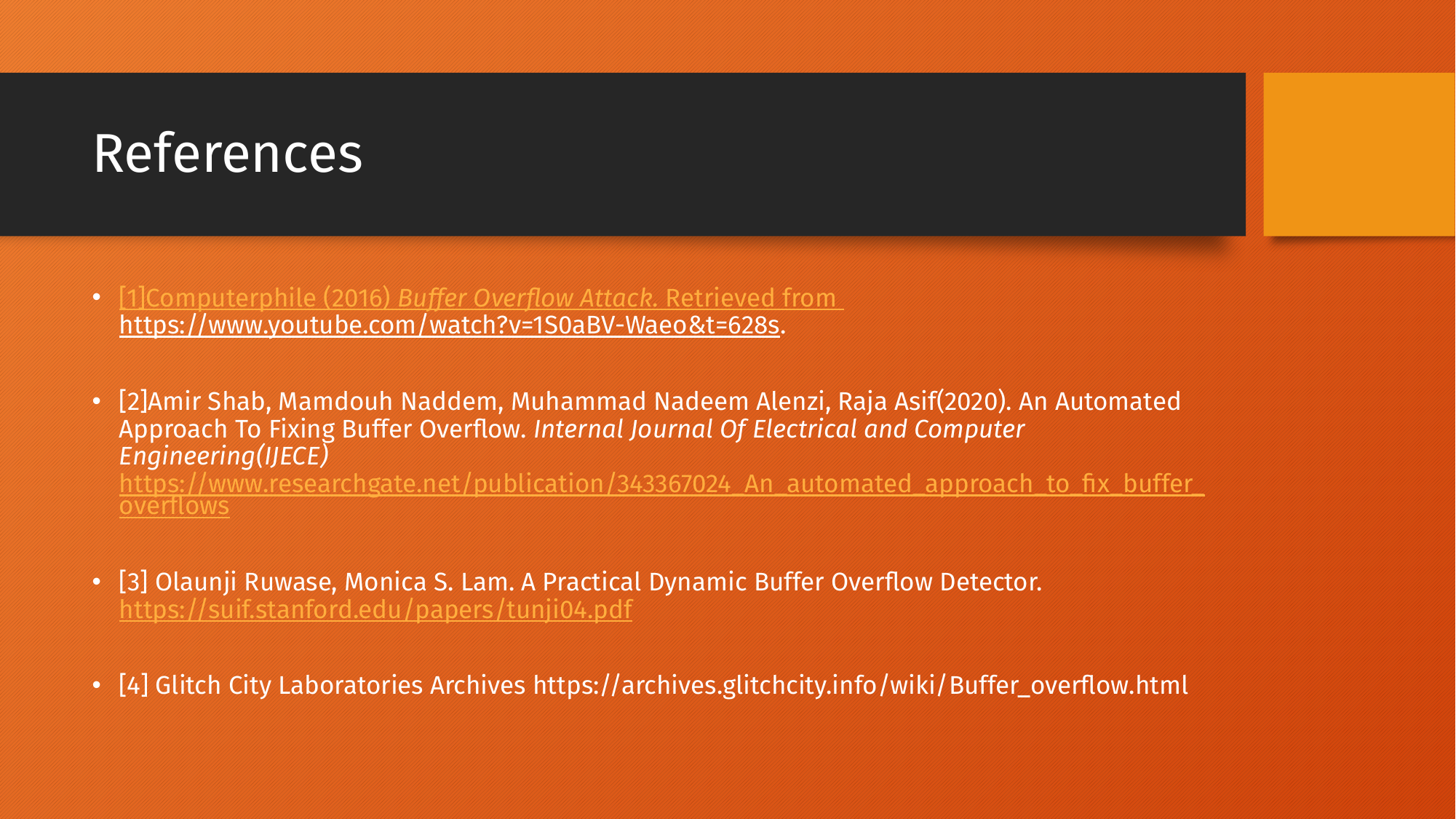

# References
[1]Computerphile (2016) Buffer Overflow Attack. Retrieved from https://www.youtube.com/watch?v=1S0aBV-Waeo&t=628s.

[2]Amir Shab, Mamdouh Naddem, Muhammad Nadeem Alenzi, Raja Asif(2020). An Automated Approach To Fixing Buffer Overflow. Internal Journal Of Electrical and Computer Engineering(IJECE) https://www.researchgate.net/publication/343367024_An_automated_approach_to_fix_buffer_overflows

[3] Olaunji Ruwase, Monica S. Lam. A Practical Dynamic Buffer Overflow Detector. https://suif.stanford.edu/papers/tunji04.pdf

[4] Glitch City Laboratories Archives https://archives.glitchcity.info/wiki/Buffer_overflow.html